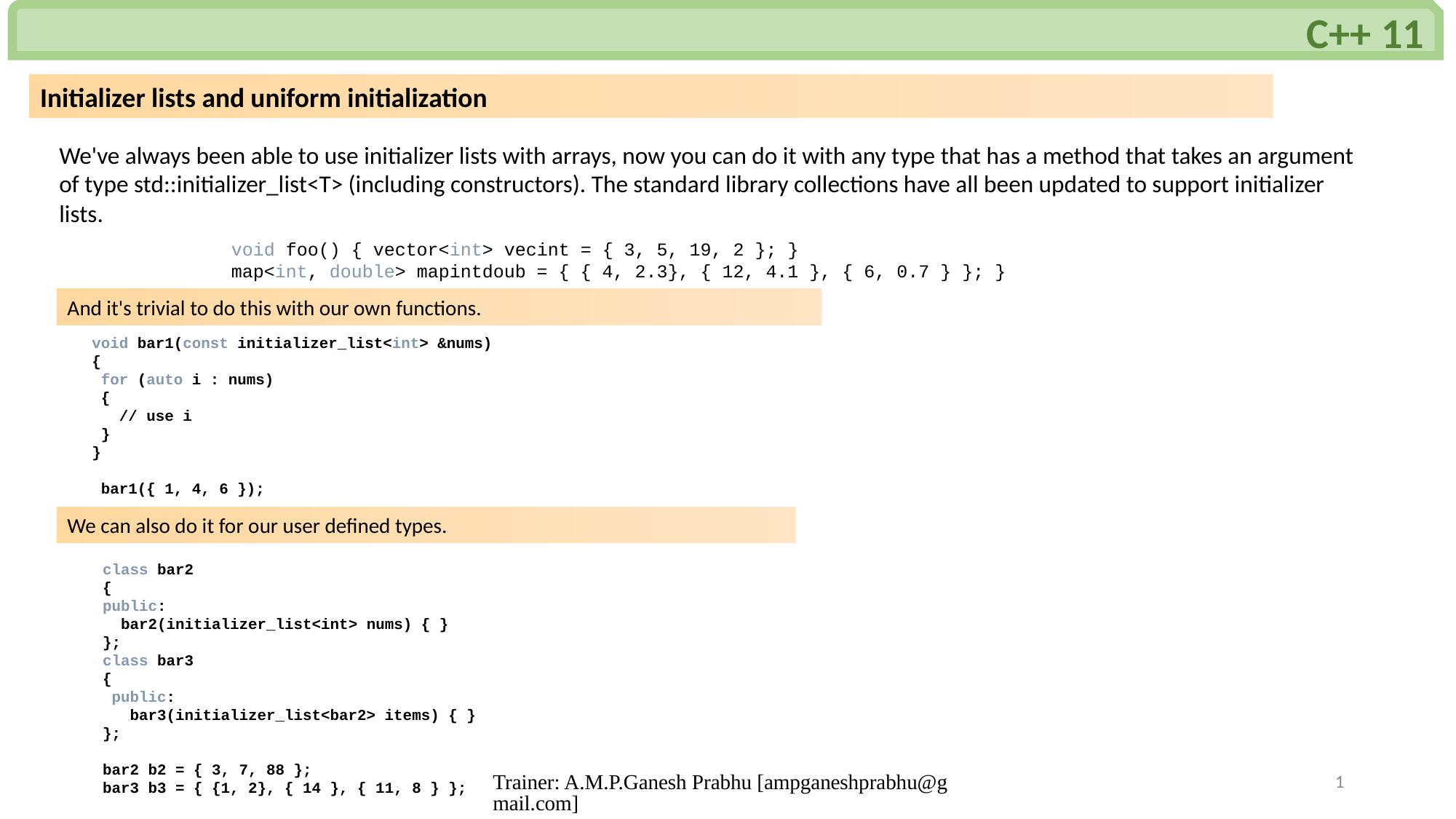

C++ 11
Initializer lists and uniform initialization
We've always been able to use initializer lists with arrays, now you can do it with any type that has a method that takes an argument of type std::initializer_list<T> (including constructors). The standard library collections have all been updated to support initializer lists.
void foo() { vector<int> vecint = { 3, 5, 19, 2 }; }
map<int, double> mapintdoub = { { 4, 2.3}, { 12, 4.1 }, { 6, 0.7 } }; }
And it's trivial to do this with our own functions.
void bar1(const initializer_list<int> &nums)
{
 for (auto i : nums)
 {
   // use i
 }
}

 bar1({ 1, 4, 6 });
We can also do it for our user defined types.
class bar2
{
public:
  bar2(initializer_list<int> nums) { }
};
class bar3
{
 public:
   bar3(initializer_list<bar2> items) { }
};

bar2 b2 = { 3, 7, 88 };
bar3 b3 = { {1, 2}, { 14 }, { 11, 8 } };
Trainer: A.M.P.Ganesh Prabhu [ampganeshprabhu@gmail.com]
1